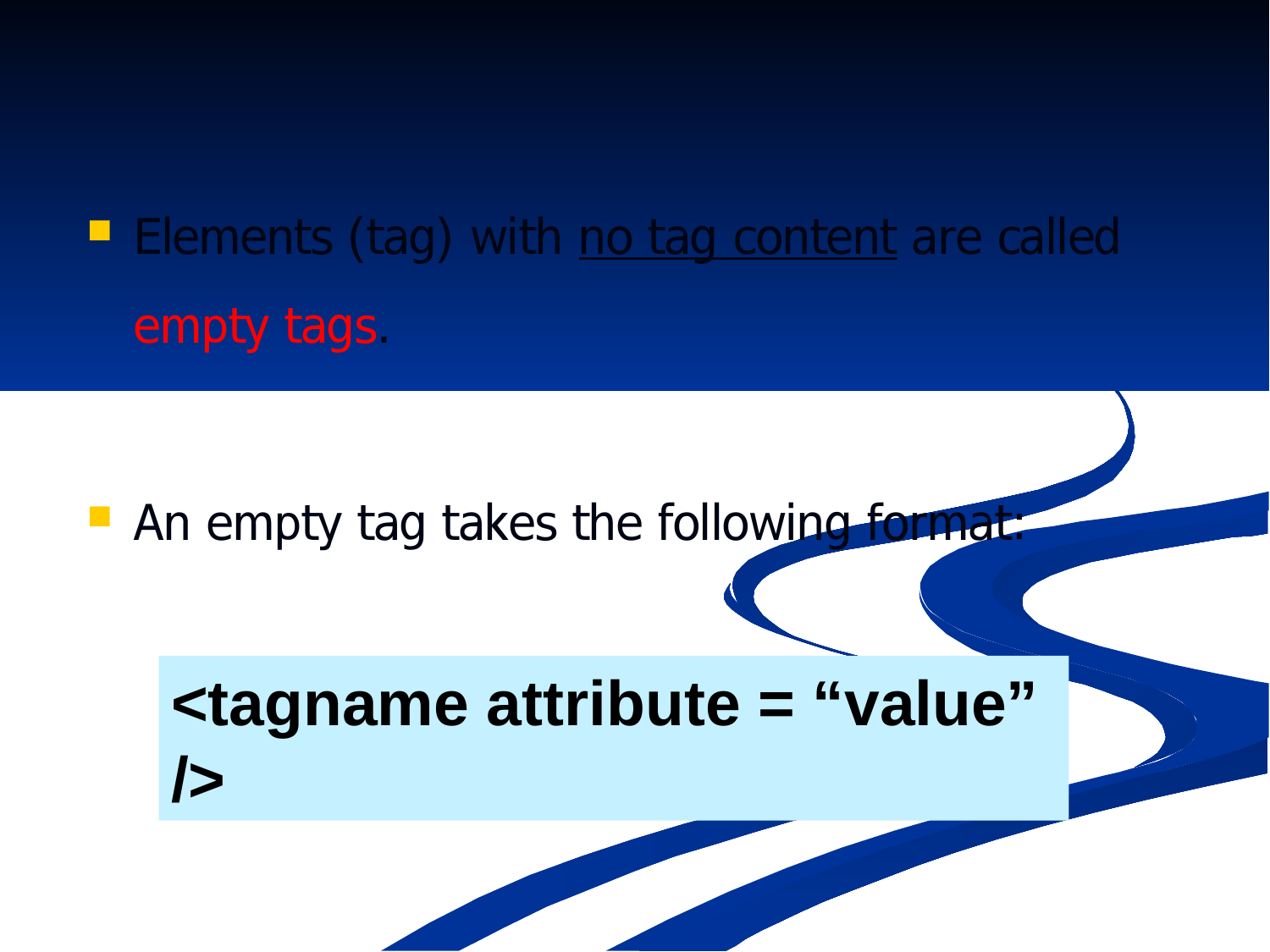

Elements (tag) with no tag content are called empty tags.

An empty tag takes the following format:
<tagname attribute = “value” />